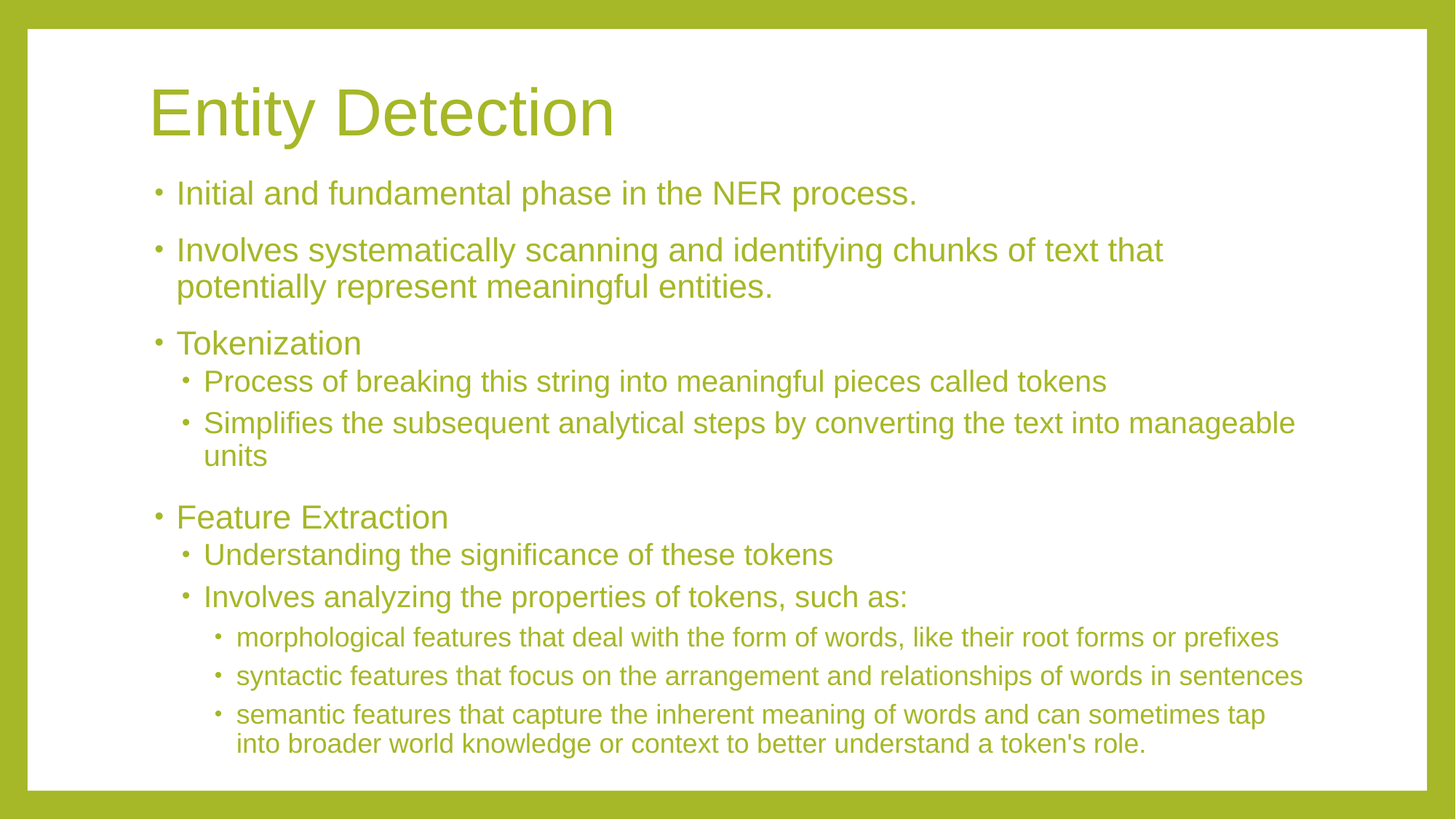

# Entity Detection
Initial and fundamental phase in the NER process.
Involves systematically scanning and identifying chunks of text that potentially represent meaningful entities.
Tokenization
Process of breaking this string into meaningful pieces called tokens
Simplifies the subsequent analytical steps by converting the text into manageable units
Feature Extraction
Understanding the significance of these tokens
Involves analyzing the properties of tokens, such as:
morphological features that deal with the form of words, like their root forms or prefixes
syntactic features that focus on the arrangement and relationships of words in sentences
semantic features that capture the inherent meaning of words and can sometimes tap into broader world knowledge or context to better understand a token's role.